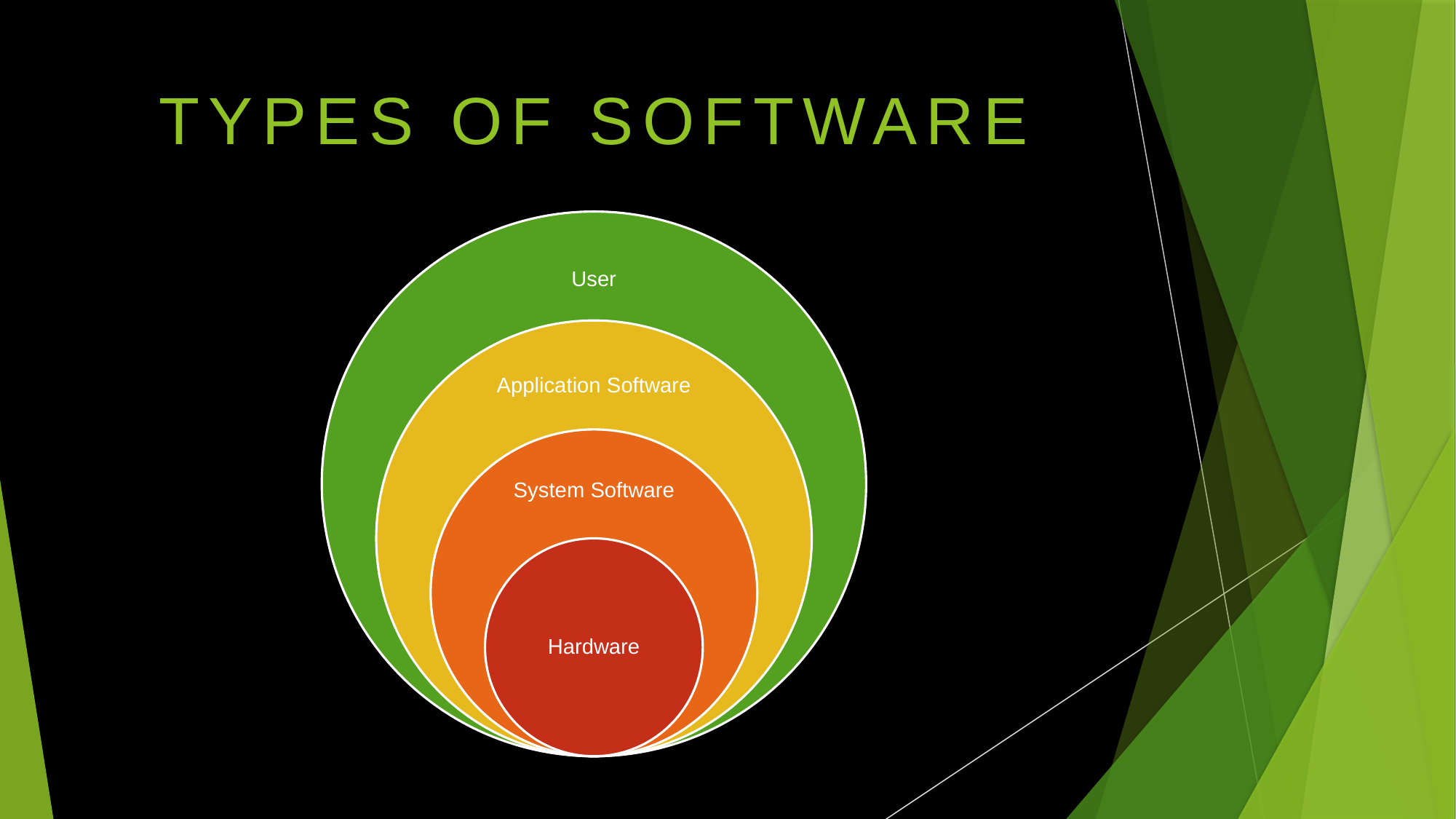

# TYPES OF SOFTWARE
User
Application Software
System Software
Hardware